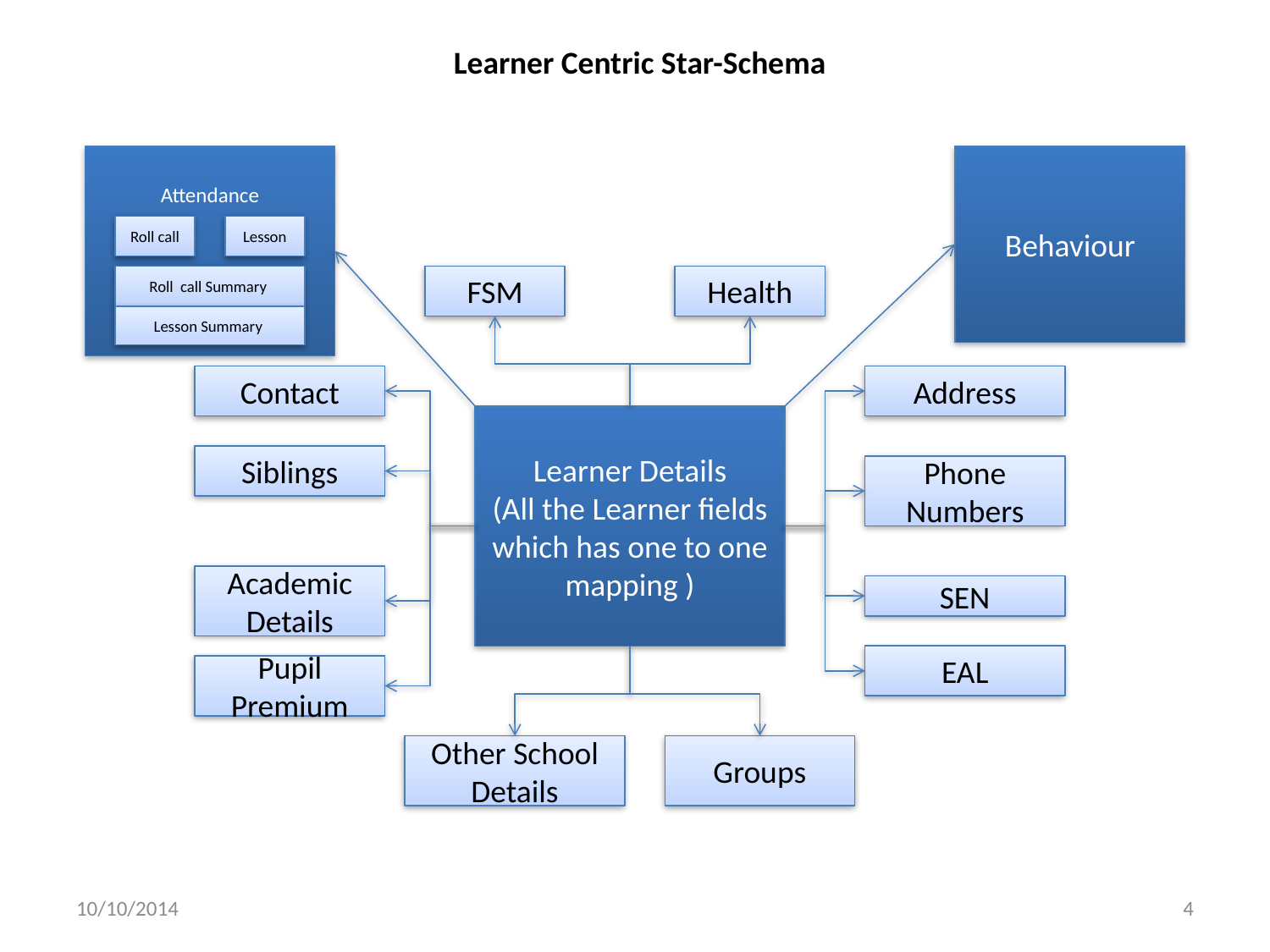

Learner Centric Star-Schema
Attendance

Behaviour
Roll call
Lesson
Roll  call Summary
FSM
Health
Lesson Summary
Contact
Address
Learner Details
(All the Learner fields which has one to one mapping )
Siblings
Phone Numbers
Academic Details
SEN
EAL
Pupil Premium
Other School Details
Groups
10/10/2014
4